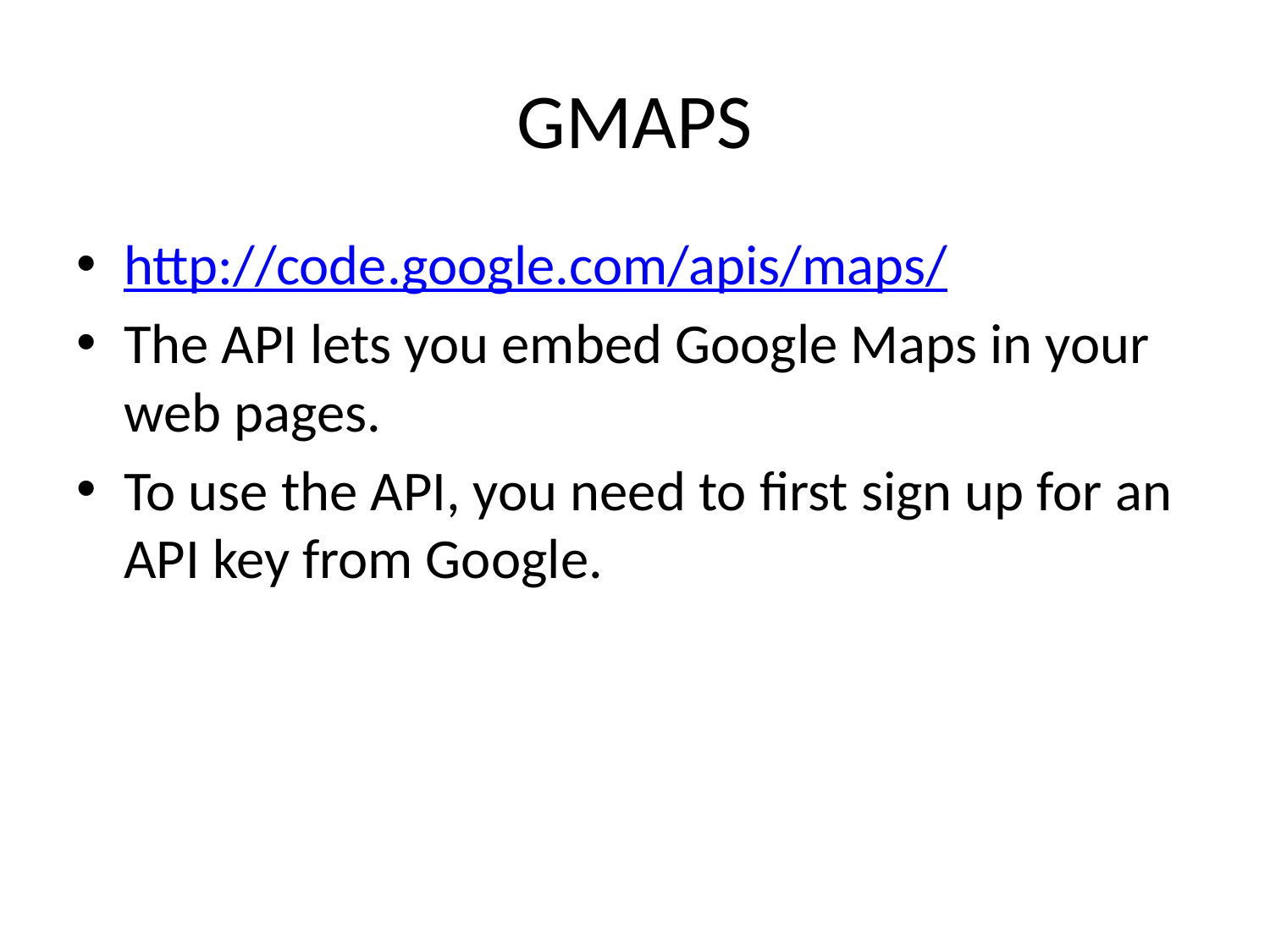

# GMAPS
http://code.google.com/apis/maps/
The API lets you embed Google Maps in your web pages.
To use the API, you need to first sign up for an API key from Google.